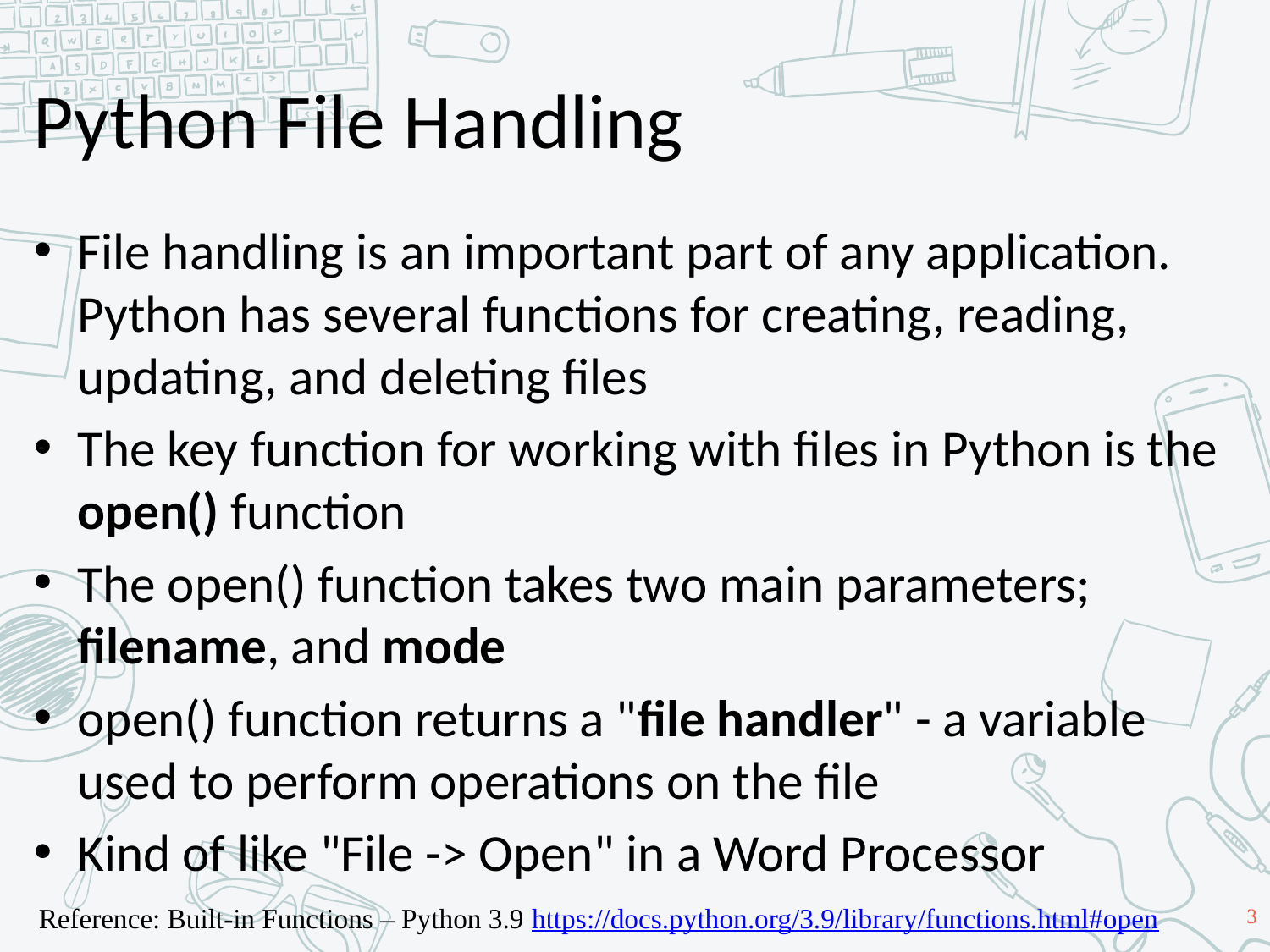

# Python File Handling
File handling is an important part of any application. Python has several functions for creating, reading, updating, and deleting files
The key function for working with files in Python is the open() function
The open() function takes two main parameters; filename, and mode
open() function returns a "file handler" - a variable used to perform operations on the file
Kind of like "File -> Open" in a Word Processor

3
Reference: Built-in Functions – Python 3.9 https://docs.python.org/3.9/library/functions.html#open